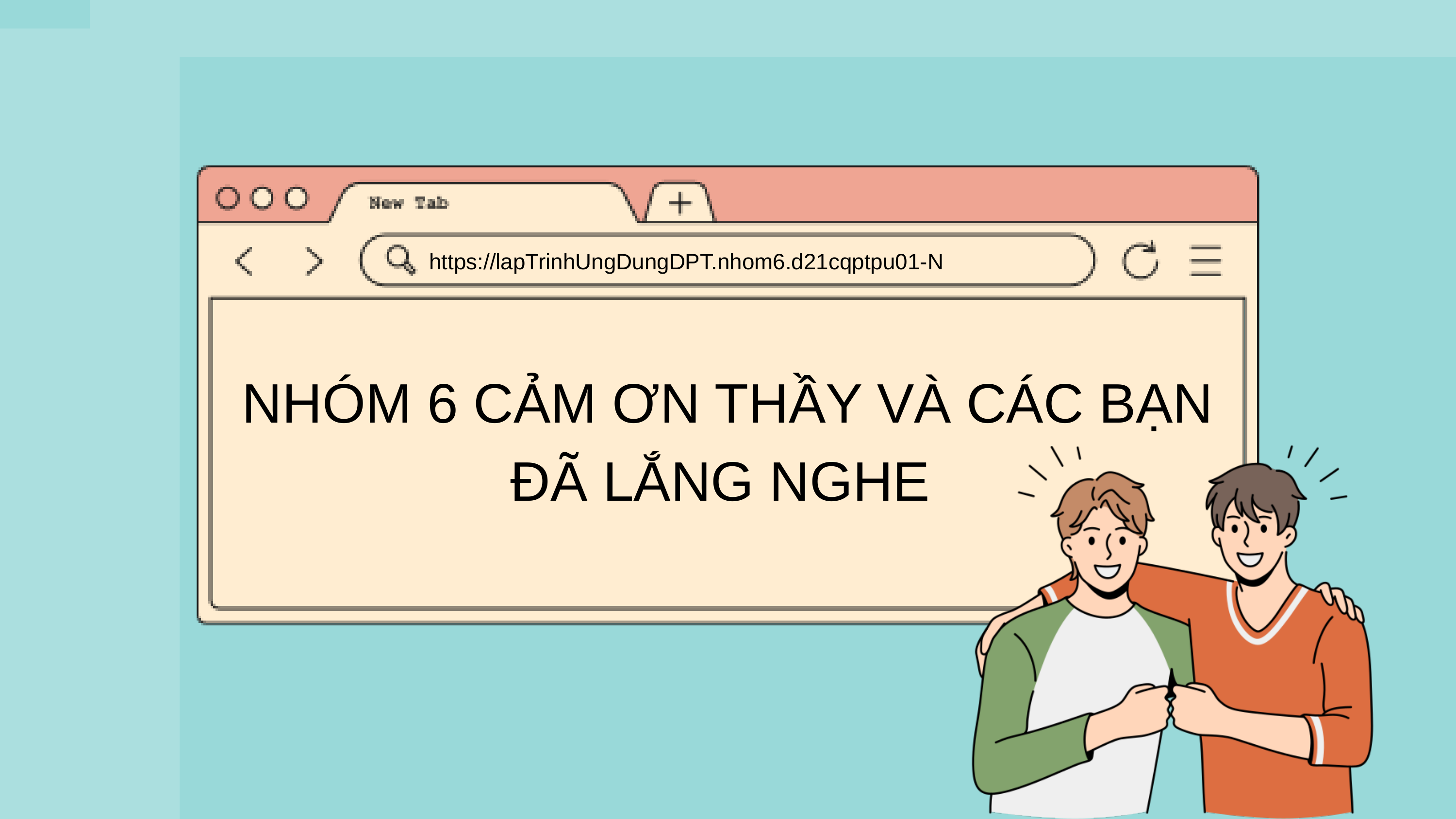

https://lapTrinhUngDungDPT.nhom6.d21cqptpu01-N
NHÓM 6 CẢM ƠN THẦY VÀ CÁC BẠN ĐÃ LẮNG NGHE